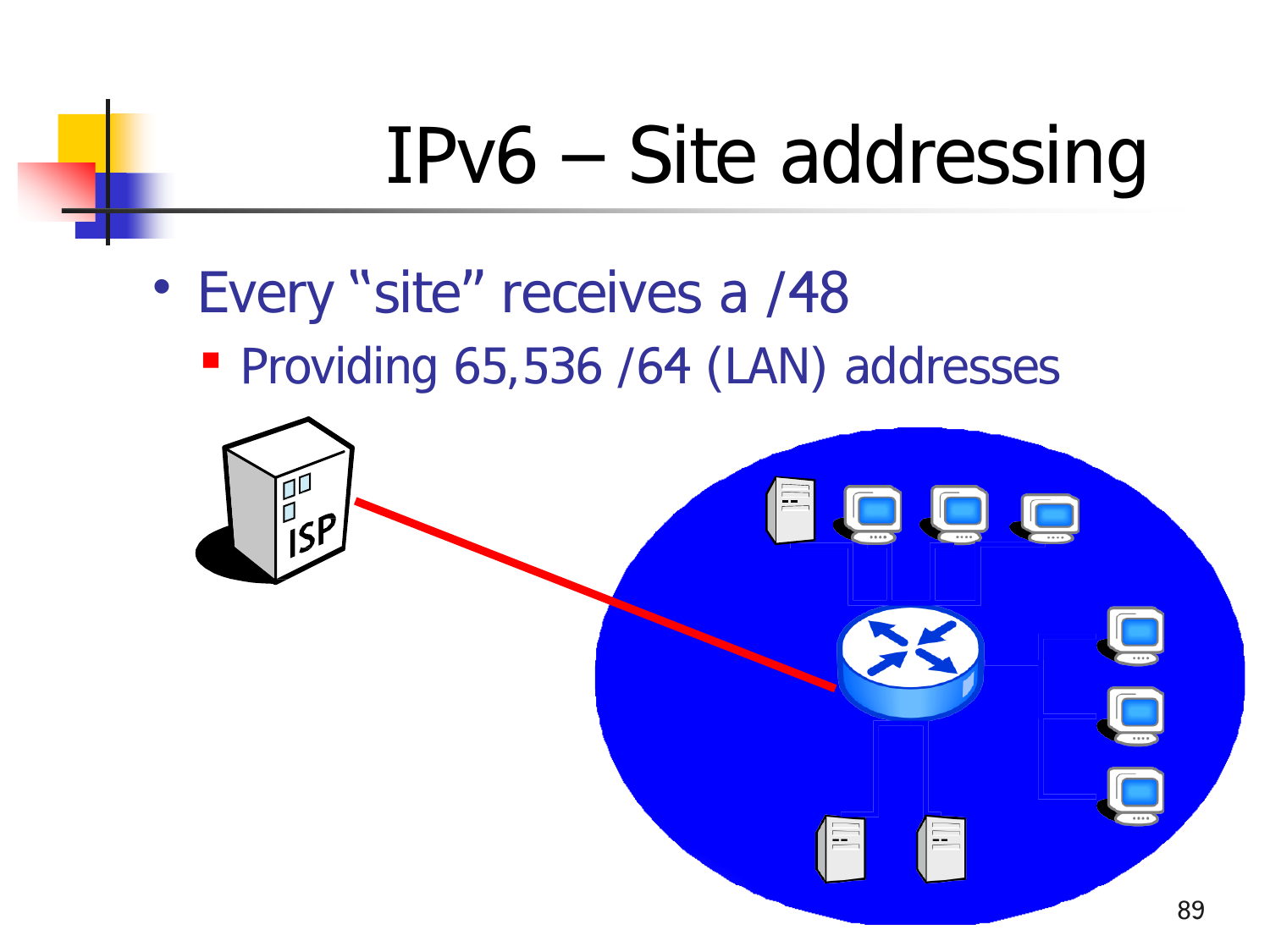

# IPv6 – Site addressing
Every “site” receives a /48
Providing 65,536 /64 (LAN) addresses

89